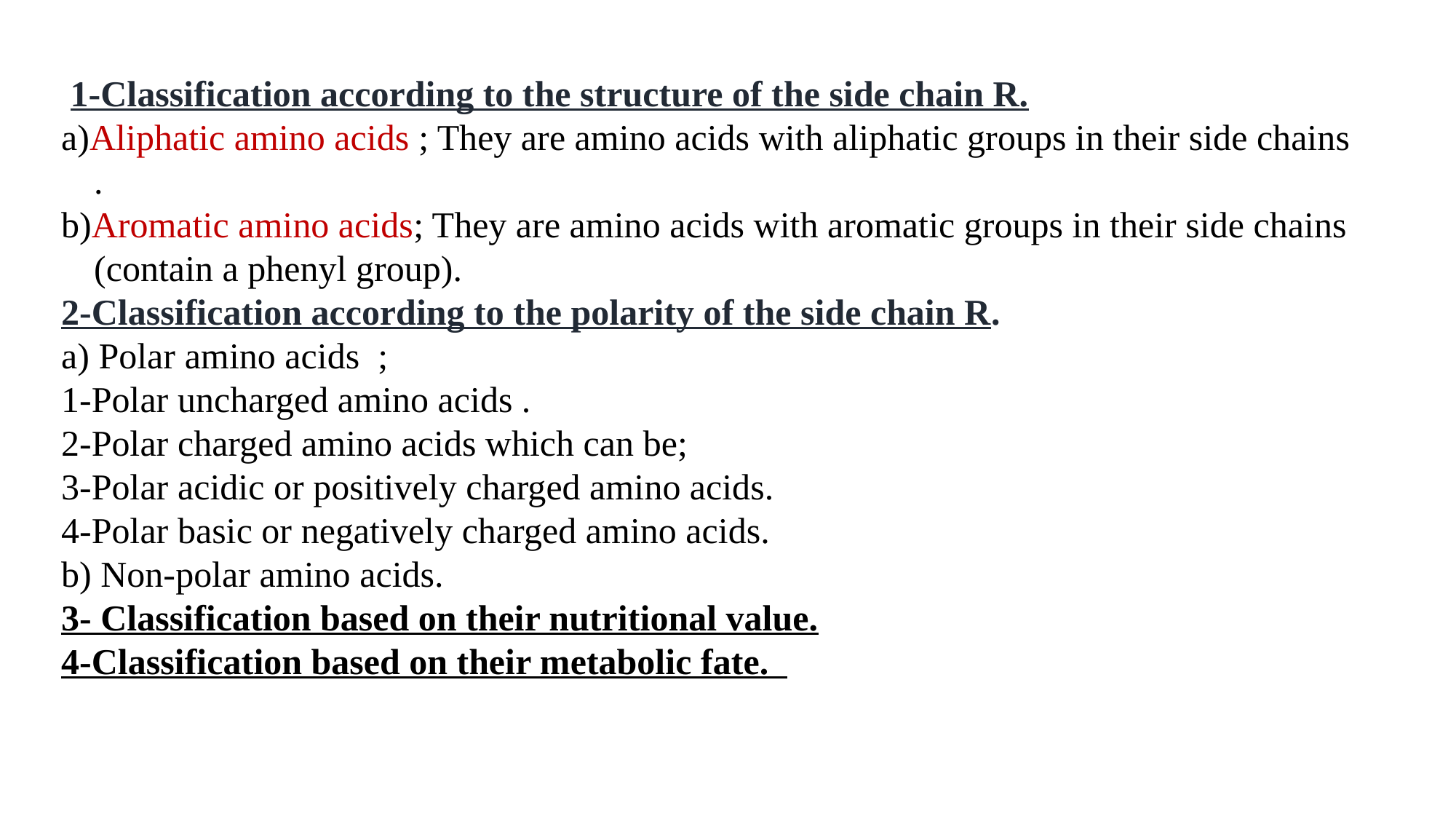

1-Classification according to the structure of the side chain R.
a)Aliphatic amino acids ; They are amino acids with aliphatic groups in their side chains .
b)Aromatic amino acids; They are amino acids with aromatic groups in their side chains (contain a phenyl group).
2-Classification according to the polarity of the side chain R.
a) Polar amino acids  ;
1-Polar uncharged amino acids .
2-Polar charged amino acids which can be;
3-Polar acidic or positively charged amino acids.
4-Polar basic or negatively charged amino acids.
b) Non-polar amino acids.
3- Classification based on their nutritional value.
4-Classification based on their metabolic fate.